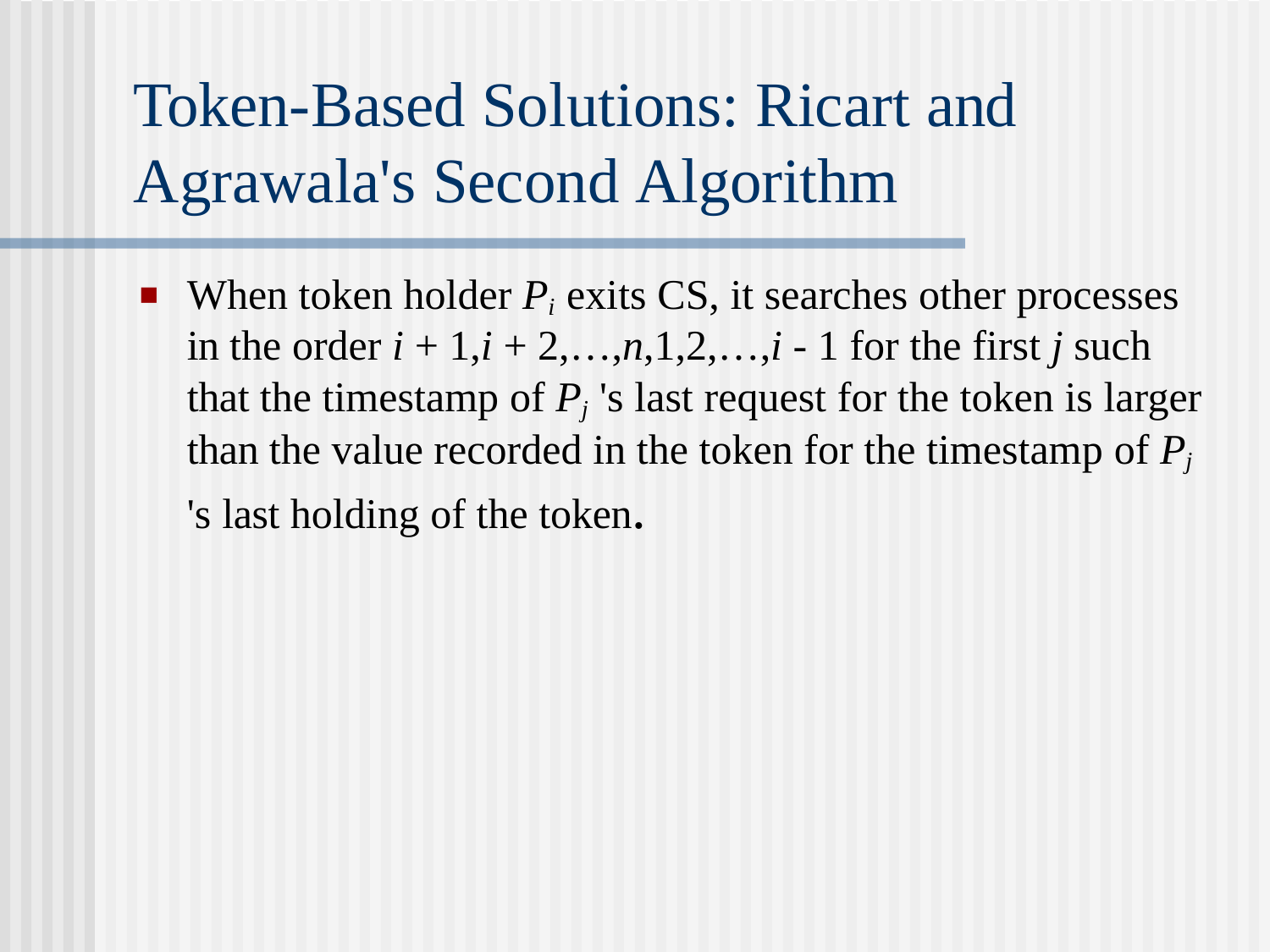

# Token-Based Solutions: Ricart and
Agrawala's Second Algorithm
When token holder Pi exits CS, it searches other processes in the order i + 1,i + 2,…,n,1,2,…,i - 1 for the first j such that the timestamp of Pj 's last request for the token is larger than the value recorded in the token for the timestamp of Pj 's last holding of the token.